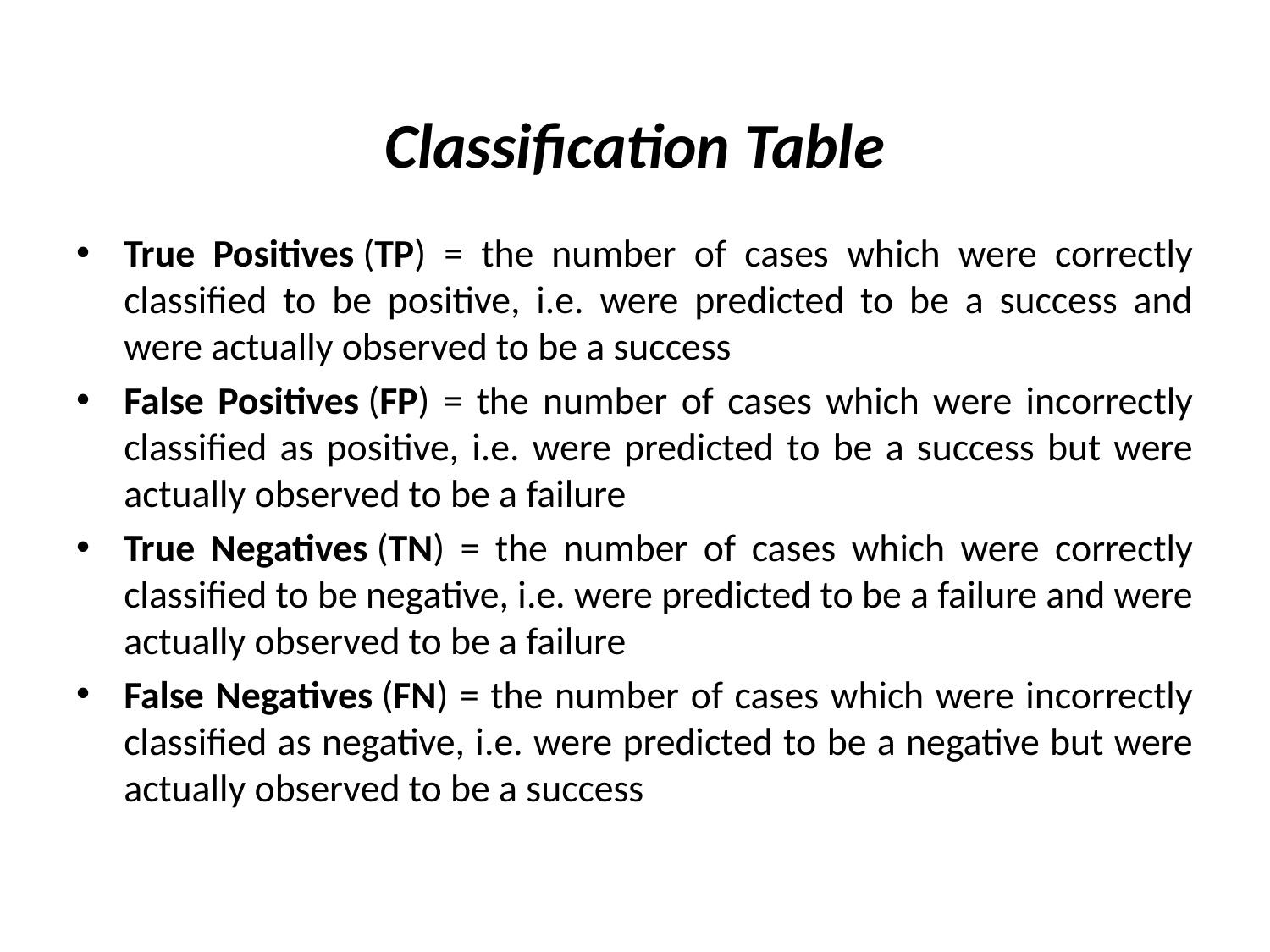

# Classification Table
True Positives (TP) = the number of cases which were correctly classified to be positive, i.e. were predicted to be a success and were actually observed to be a success
False Positives (FP) = the number of cases which were incorrectly classified as positive, i.e. were predicted to be a success but were actually observed to be a failure
True Negatives (TN) = the number of cases which were correctly classified to be negative, i.e. were predicted to be a failure and were actually observed to be a failure
False Negatives (FN) = the number of cases which were incorrectly classified as negative, i.e. were predicted to be a negative but were actually observed to be a success